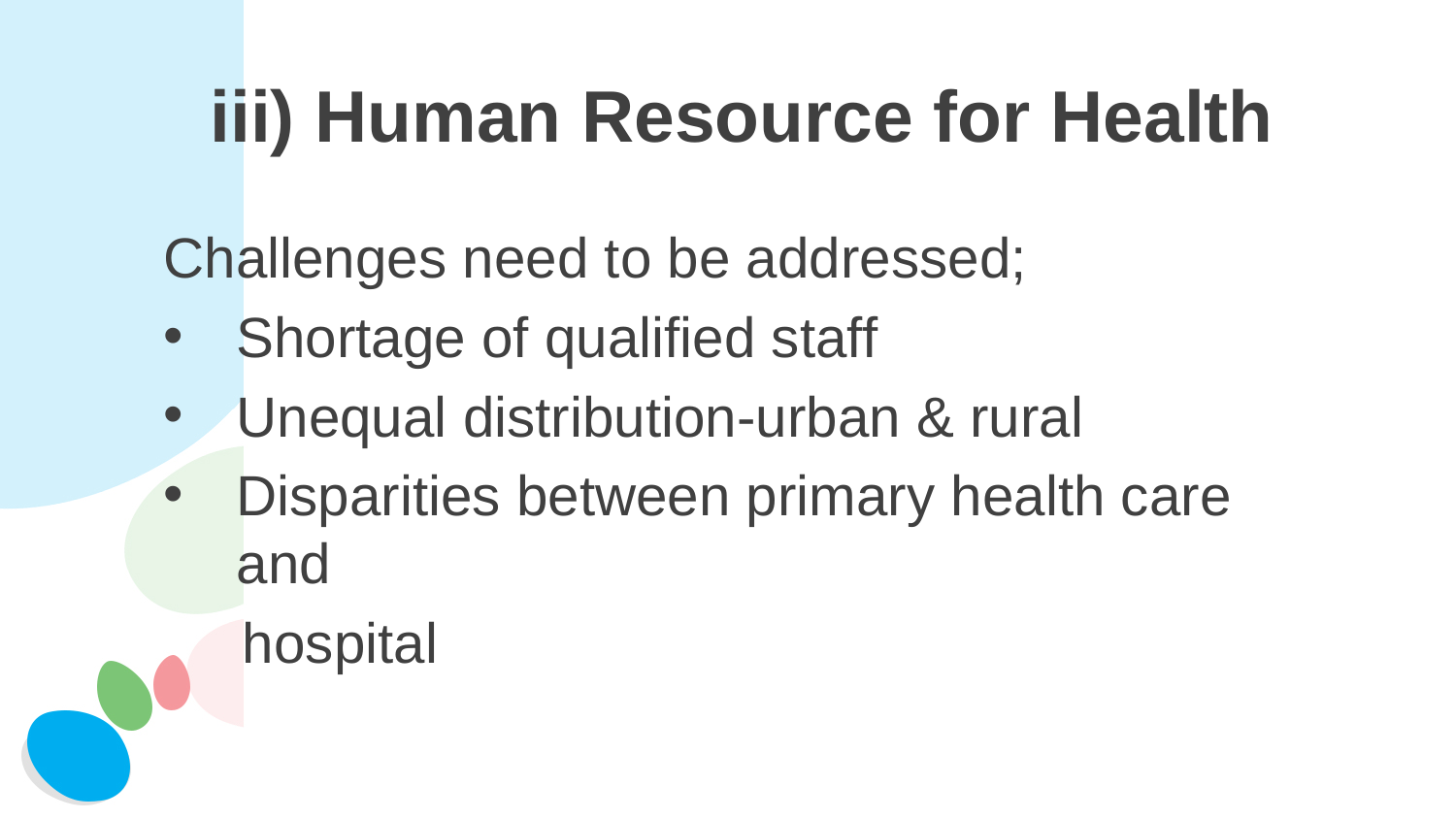

iii) Human Resource for Health
Challenges need to be addressed;
Shortage of qualified staff
Unequal distribution-urban & rural
Disparities between primary health care and
     hospital